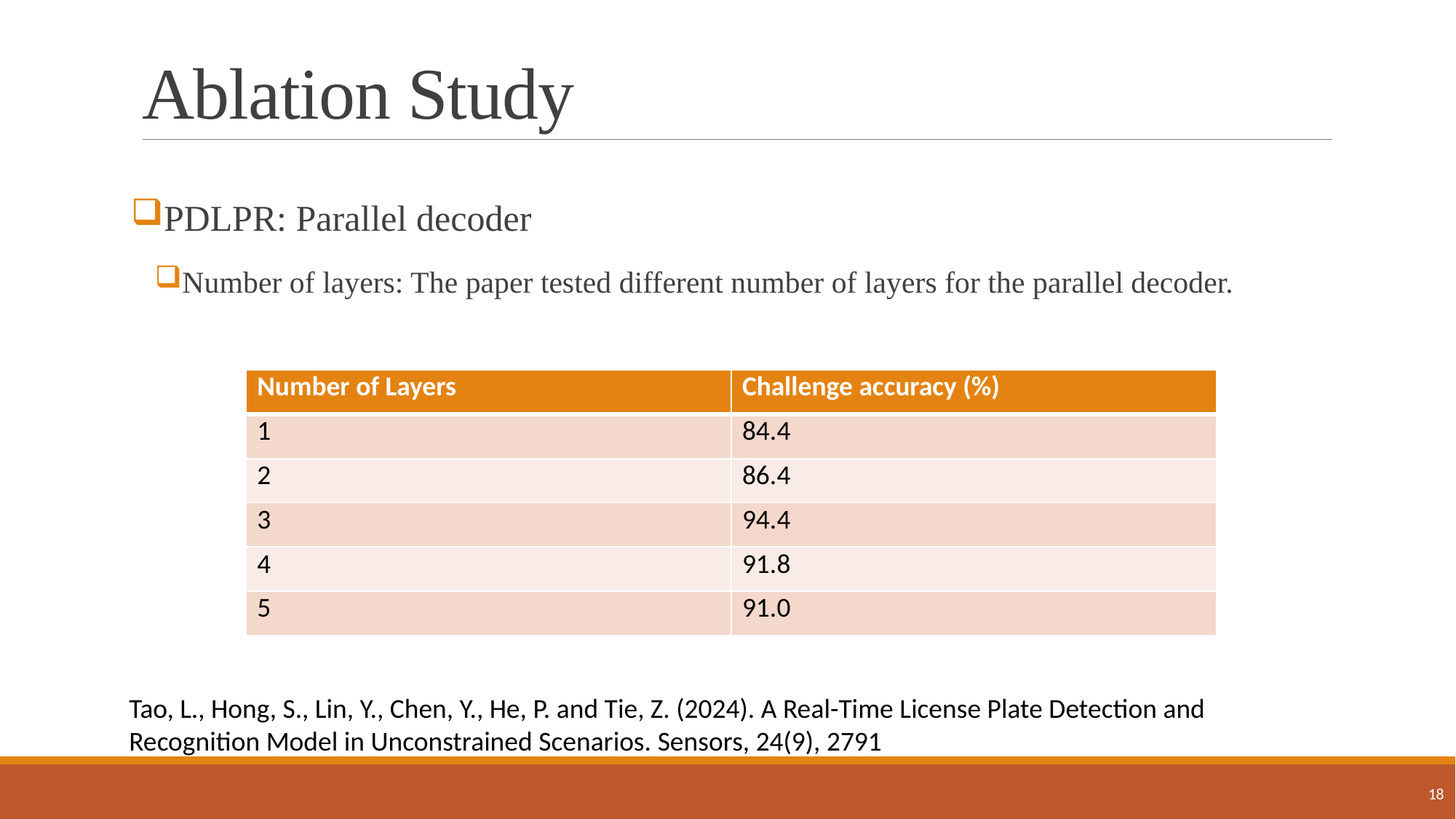

# Ablation Study
PDLPR: Parallel decoder
Number of layers: The paper tested different number of layers for the parallel decoder.

| Number of Layers | Challenge accuracy (%) |
| --- | --- |
| 1 | 84.4 |
| 2 | 86.4 |
| 3 | 94.4 |
| 4 | 91.8 |
| 5 | 91.0 |
Tao, L., Hong, S., Lin, Y., Chen, Y., He, P. and Tie, Z. (2024). A Real-Time License Plate Detection and Recognition Model in Unconstrained Scenarios. Sensors, 24(9), 2791
18